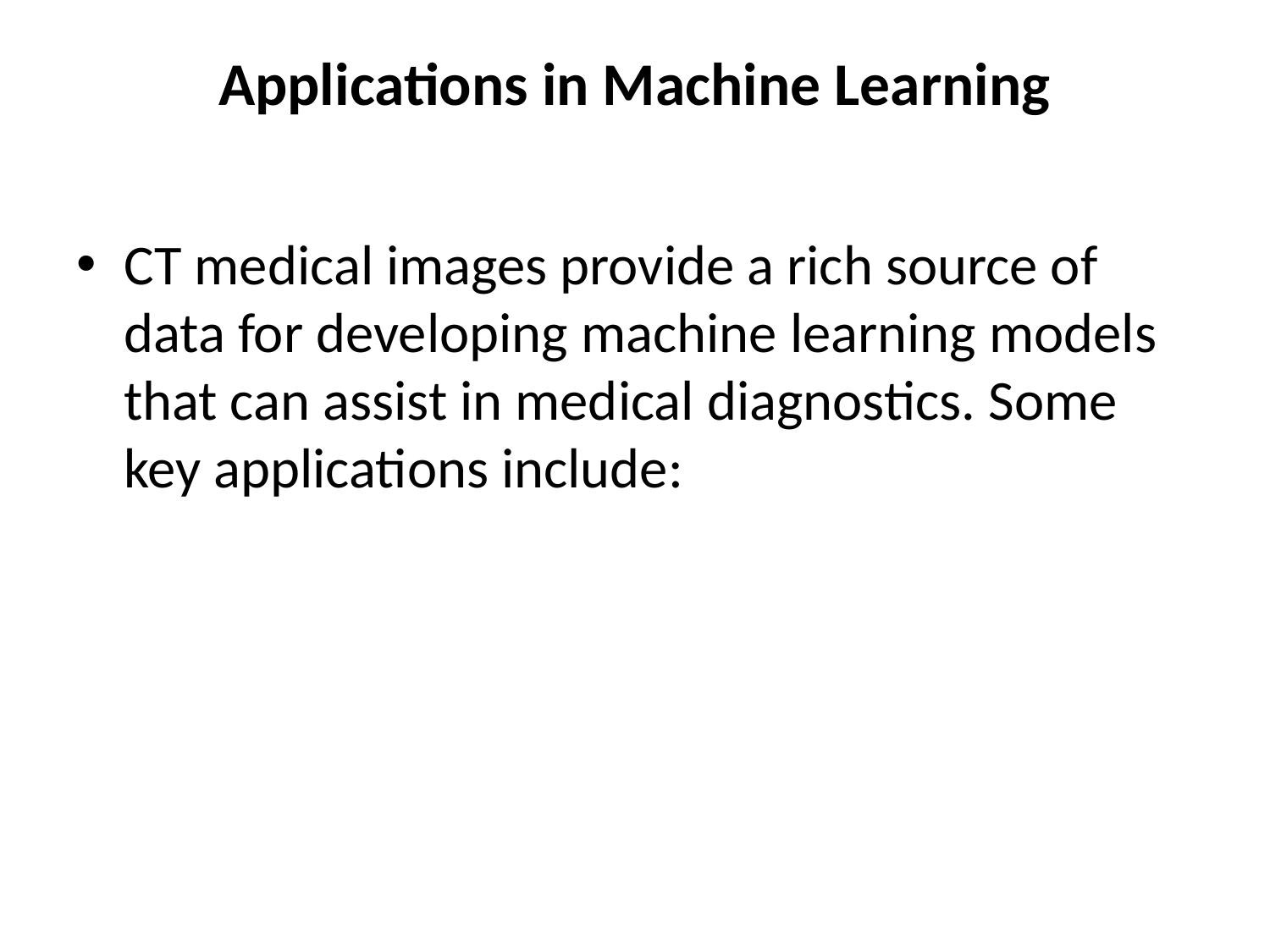

# Applications in Machine Learning
CT medical images provide a rich source of data for developing machine learning models that can assist in medical diagnostics. Some key applications include: